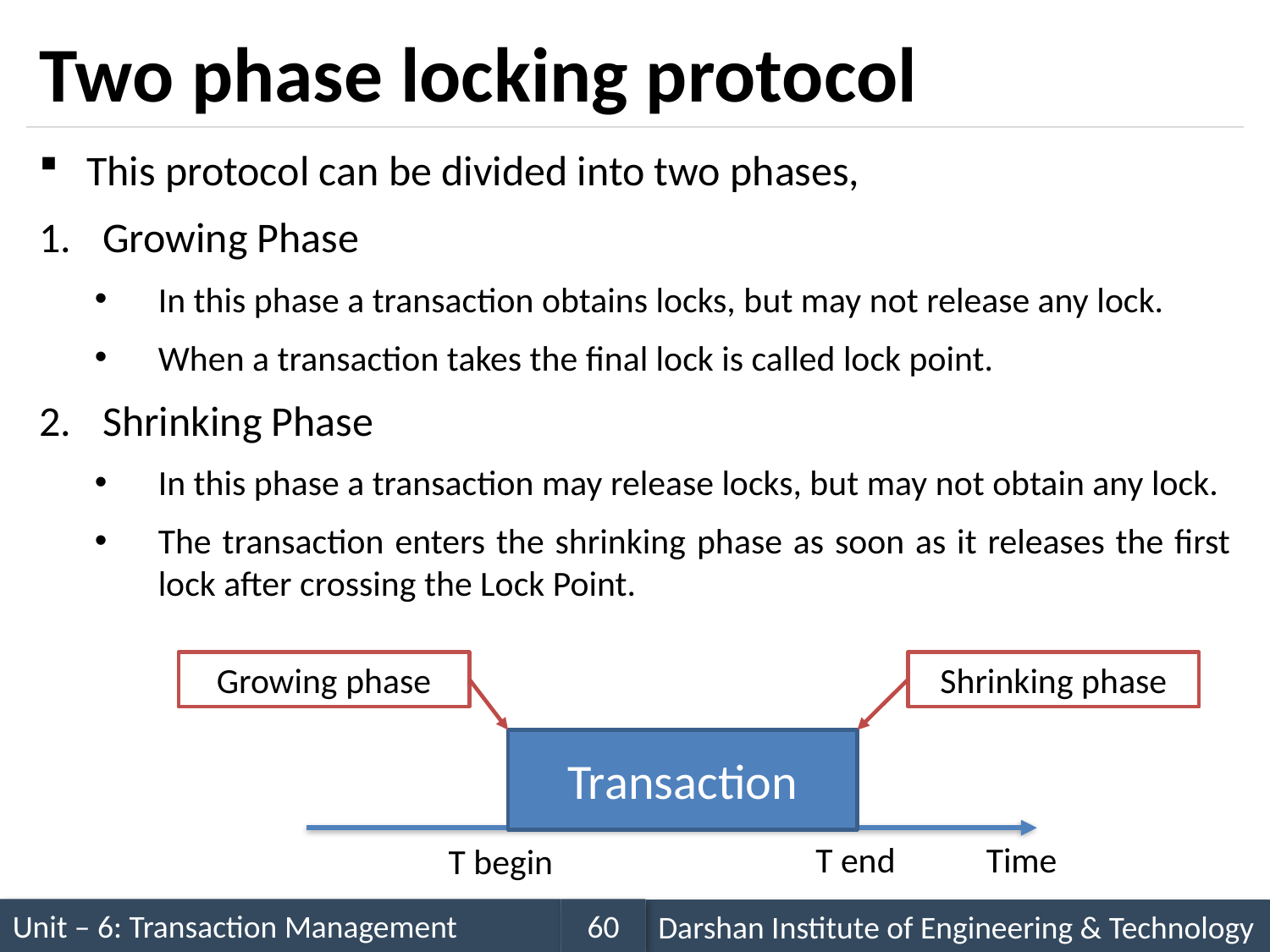

# Two phase locking protocol
This protocol can be divided into two phases,
Growing Phase
In this phase a transaction obtains locks, but may not release any lock.
When a transaction takes the final lock is called lock point.
Shrinking Phase
In this phase a transaction may release locks, but may not obtain any lock.
The transaction enters the shrinking phase as soon as it releases the first lock after crossing the Lock Point.
Growing phase
Shrinking phase
Transaction
T end
Time
T begin